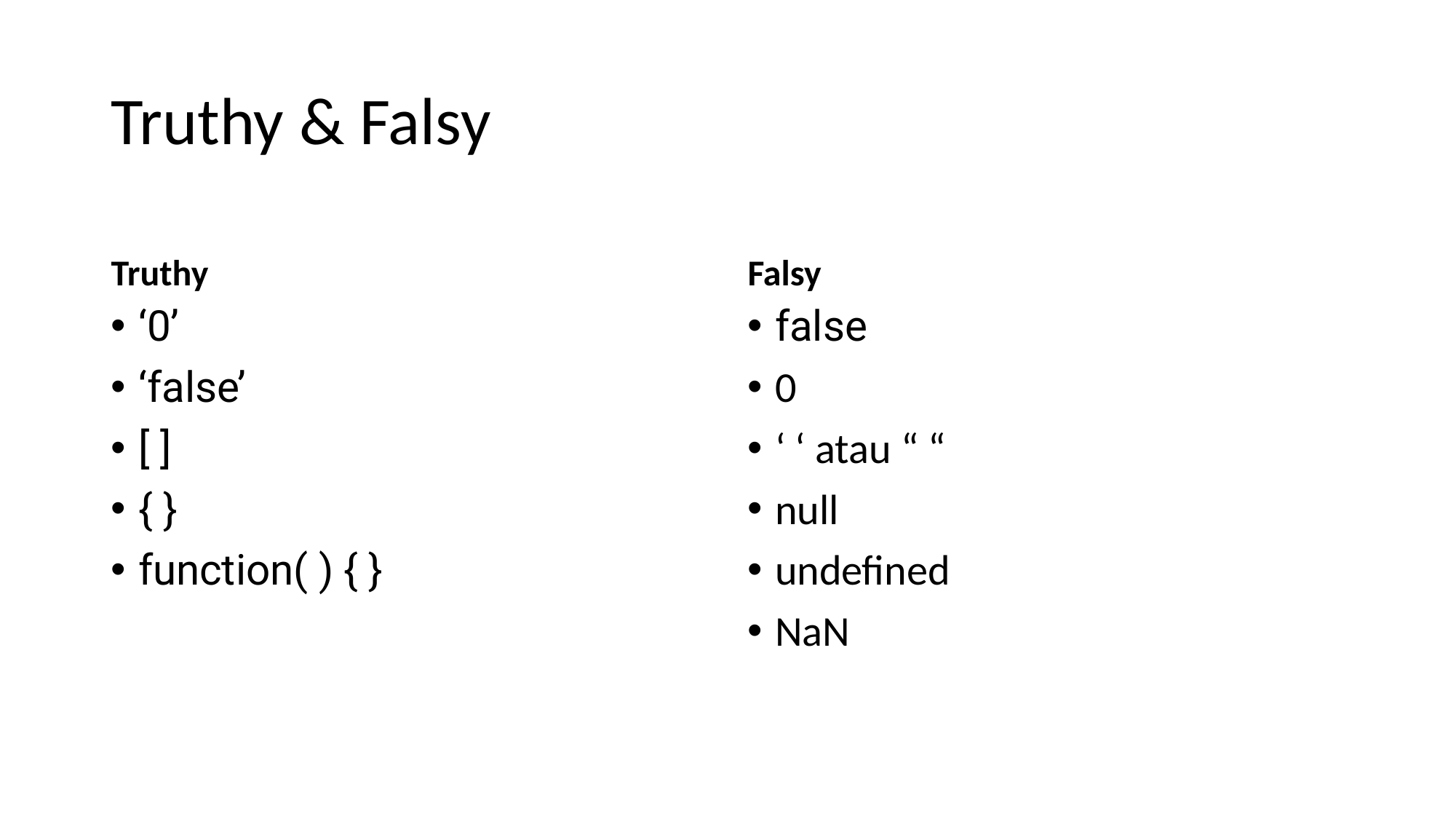

# Truthy & Falsy
Truthy
Falsy
‘0’
‘false’
[ ]
{ }
function( ) { }
false
0
‘ ‘ atau “ “
null
undefined
NaN